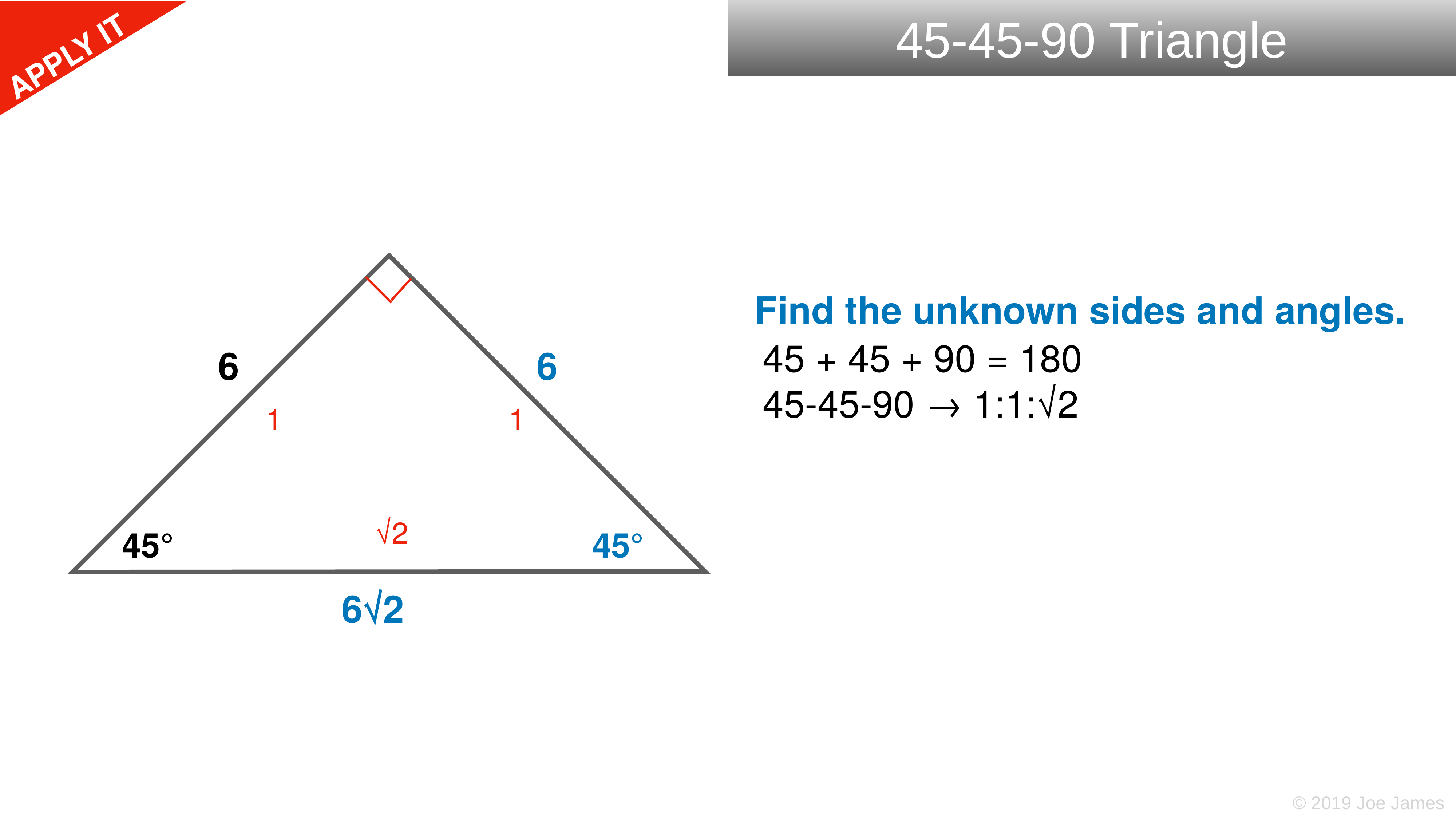

45-45-90 Triangle
Find the unknown sides and angles.

45 + 45 + 90 = 180
45-45-90 → 1:1:√2
6
6

1
1
10
√2
45°
45°
6√2